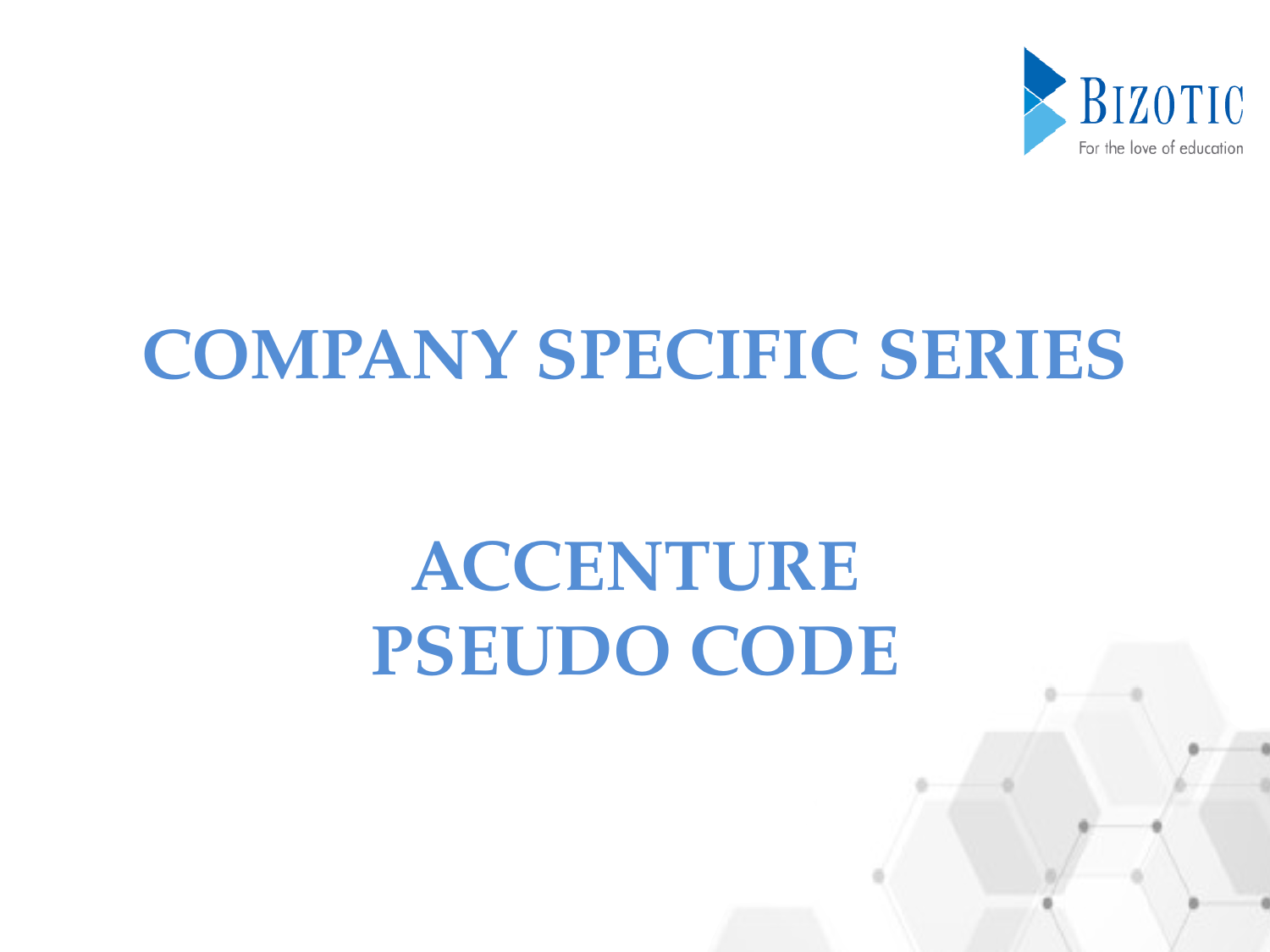

COMPANY SPECIFIC SERIES
# ACCENTURE PSEUDO CODE